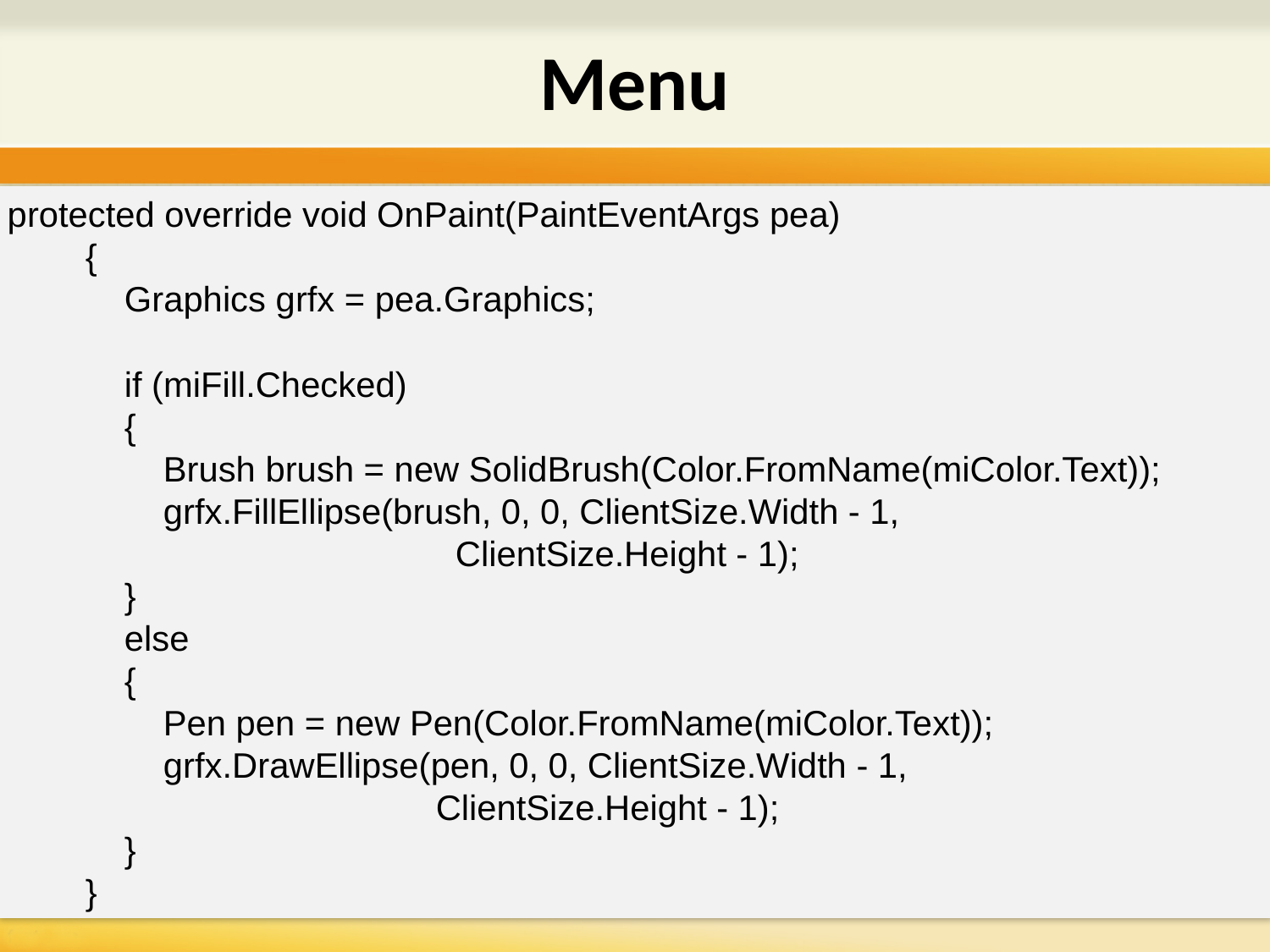

# Menu
protected override void OnPaint(PaintEventArgs pea)
        {
            Graphics grfx = pea.Graphics;

            if (miFill.Checked)
            {
                Brush brush = new SolidBrush(Color.FromName(miColor.Text));
                grfx.FillEllipse(brush, 0, 0, ClientSize.Width - 1,
                                              ClientSize.Height - 1);
            }
            else
            {
                Pen pen = new Pen(Color.FromName(miColor.Text));
                grfx.DrawEllipse(pen, 0, 0, ClientSize.Width - 1,
                                            ClientSize.Height - 1);
            }
        }